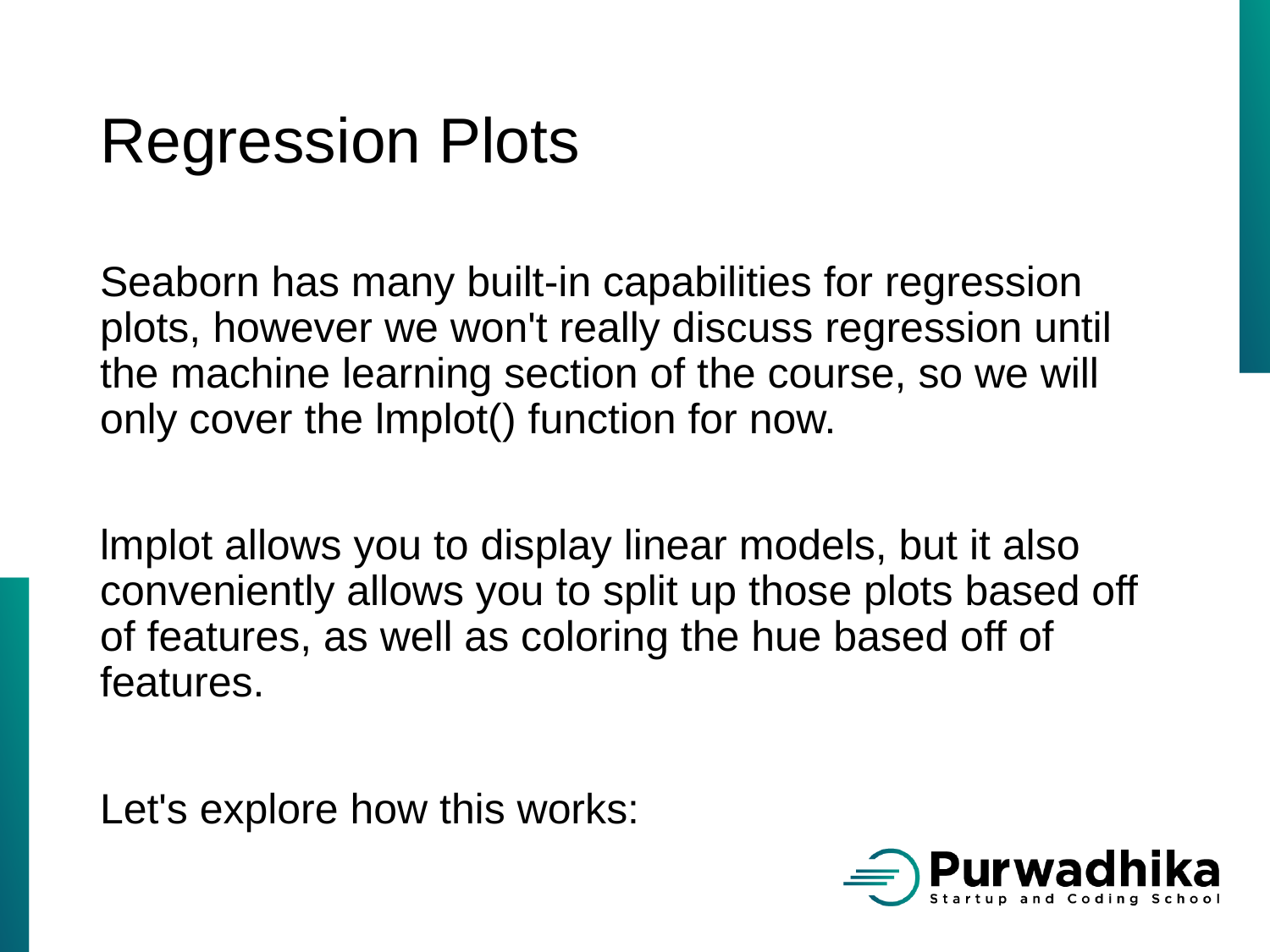

# Regression Plots
Seaborn has many built-in capabilities for regression plots, however we won't really discuss regression until the machine learning section of the course, so we will only cover the lmplot() function for now.

lmplot allows you to display linear models, but it also conveniently allows you to split up those plots based off of features, as well as coloring the hue based off of features.

Let's explore how this works: